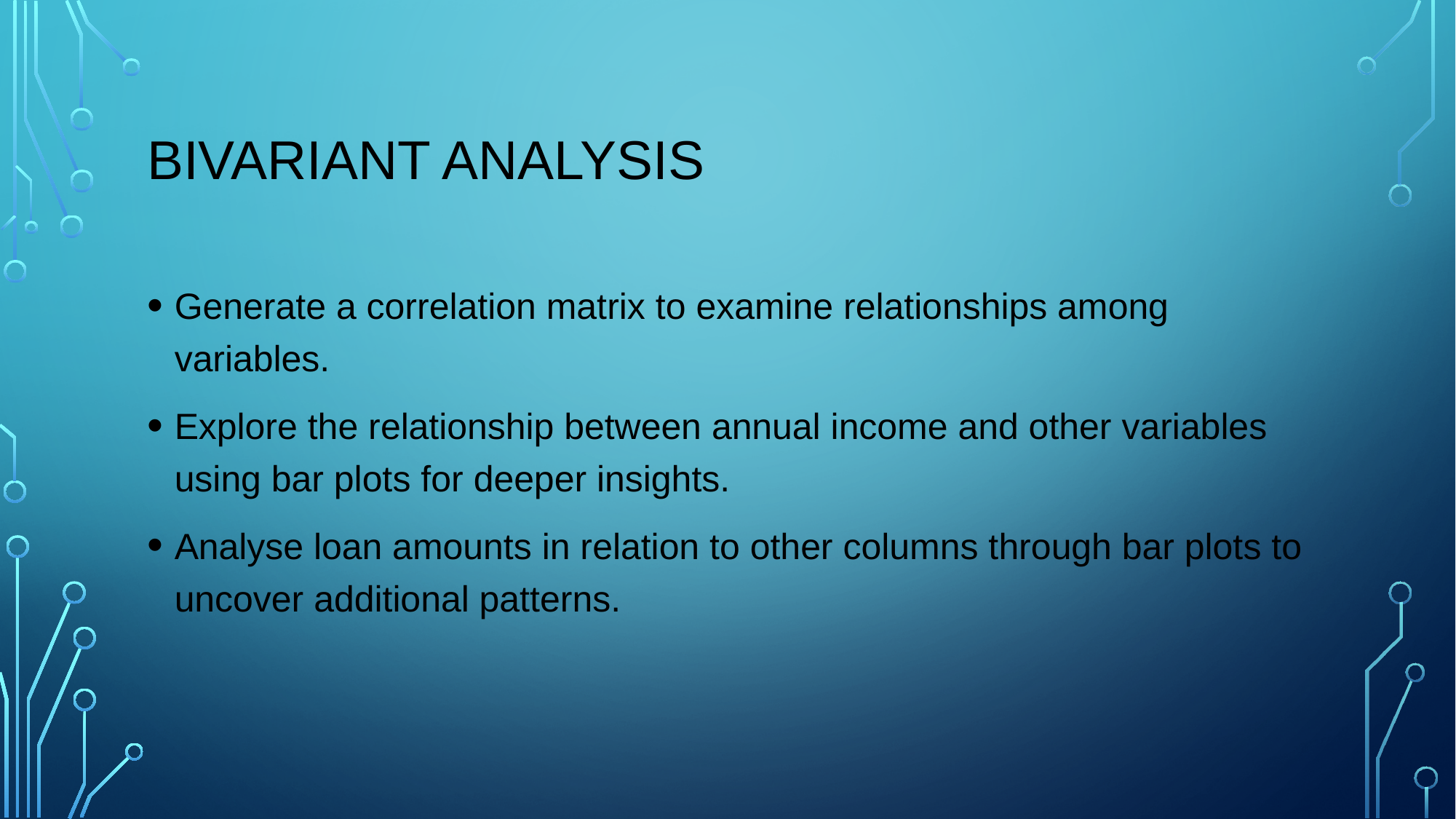

# Bivariant Analysis
Generate a correlation matrix to examine relationships among variables.
Explore the relationship between annual income and other variables using bar plots for deeper insights.
Analyse loan amounts in relation to other columns through bar plots to uncover additional patterns.